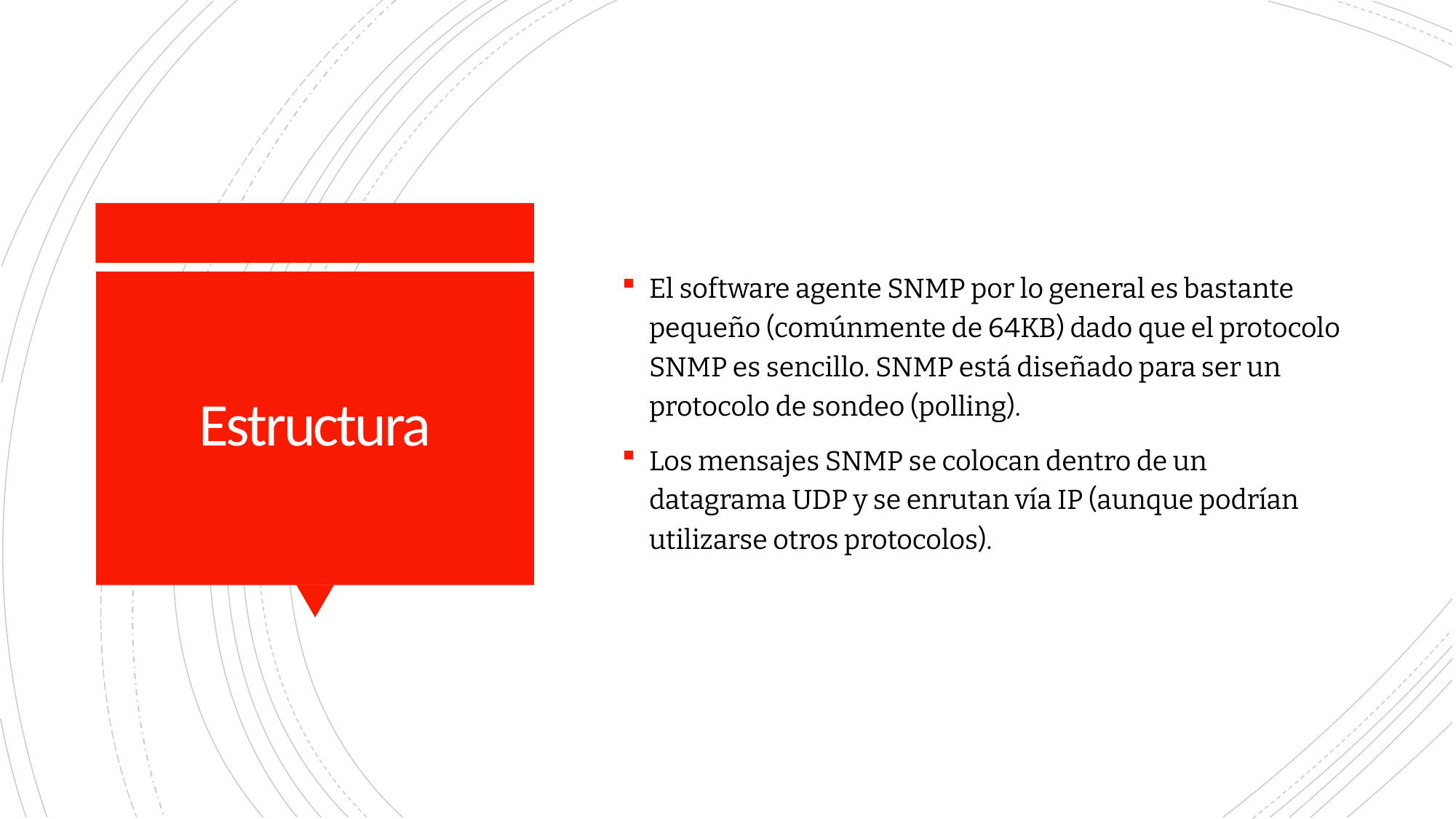

El software agente SNMP por lo general es bastante pequeño (comúnmente de 64KB) dado que el protocolo SNMP es sencillo. SNMP está diseñado para ser un protocolo de sondeo (polling).
Los mensajes SNMP se colocan dentro de un datagrama UDP y se enrutan vía IP (aunque podrían utilizarse otros protocolos).
# Estructura